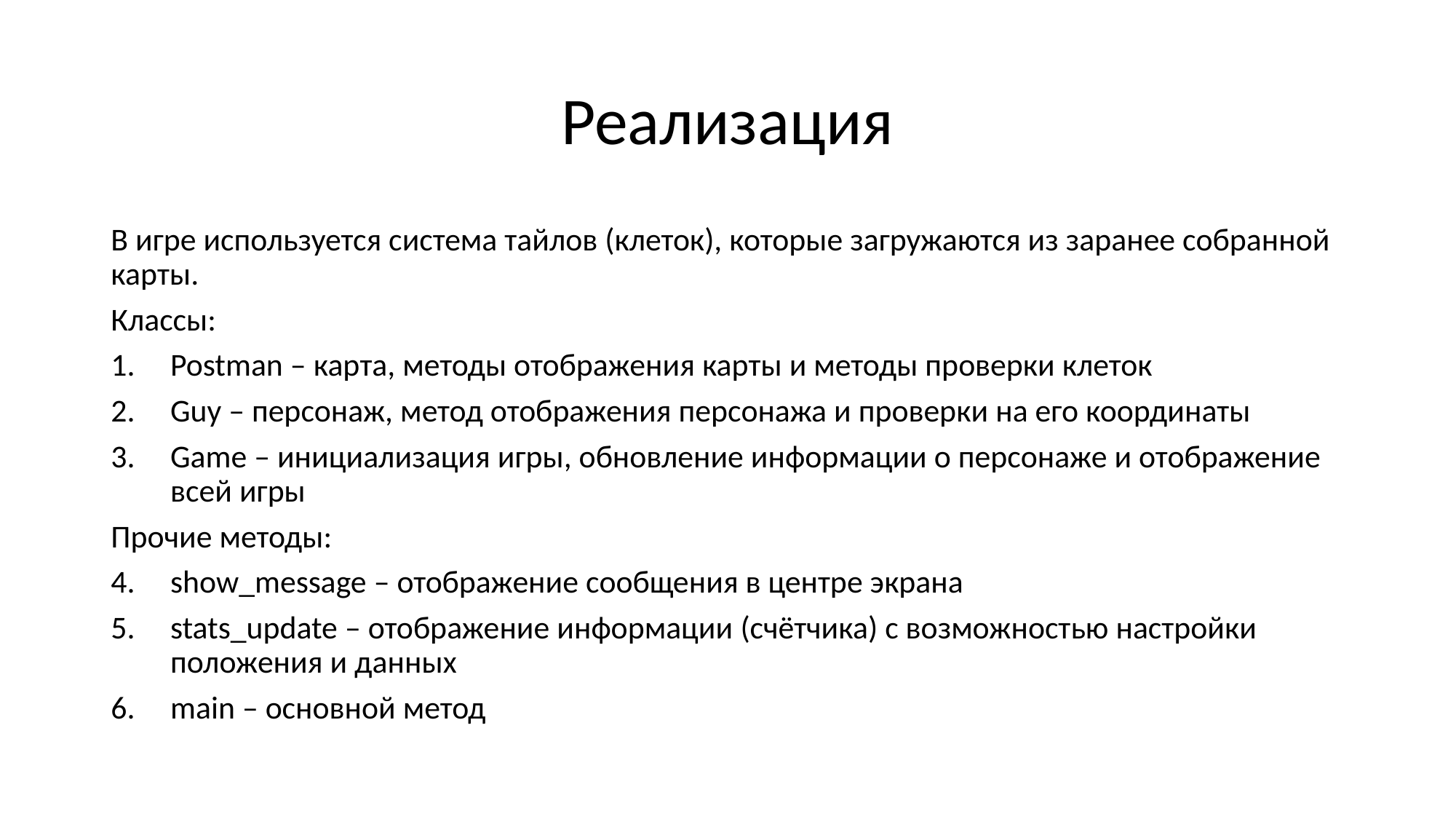

# Реализация
В игре используется система тайлов (клеток), которые загружаются из заранее собранной карты.
Классы:
Postman – карта, методы отображения карты и методы проверки клеток
Guy – персонаж, метод отображения персонажа и проверки на его координаты
Game – инициализация игры, обновление информации о персонаже и отображение всей игры
Прочие методы:
show_message – отображение сообщения в центре экрана
stats_update – отображение информации (счётчика) с возможностью настройки положения и данных
main – основной метод